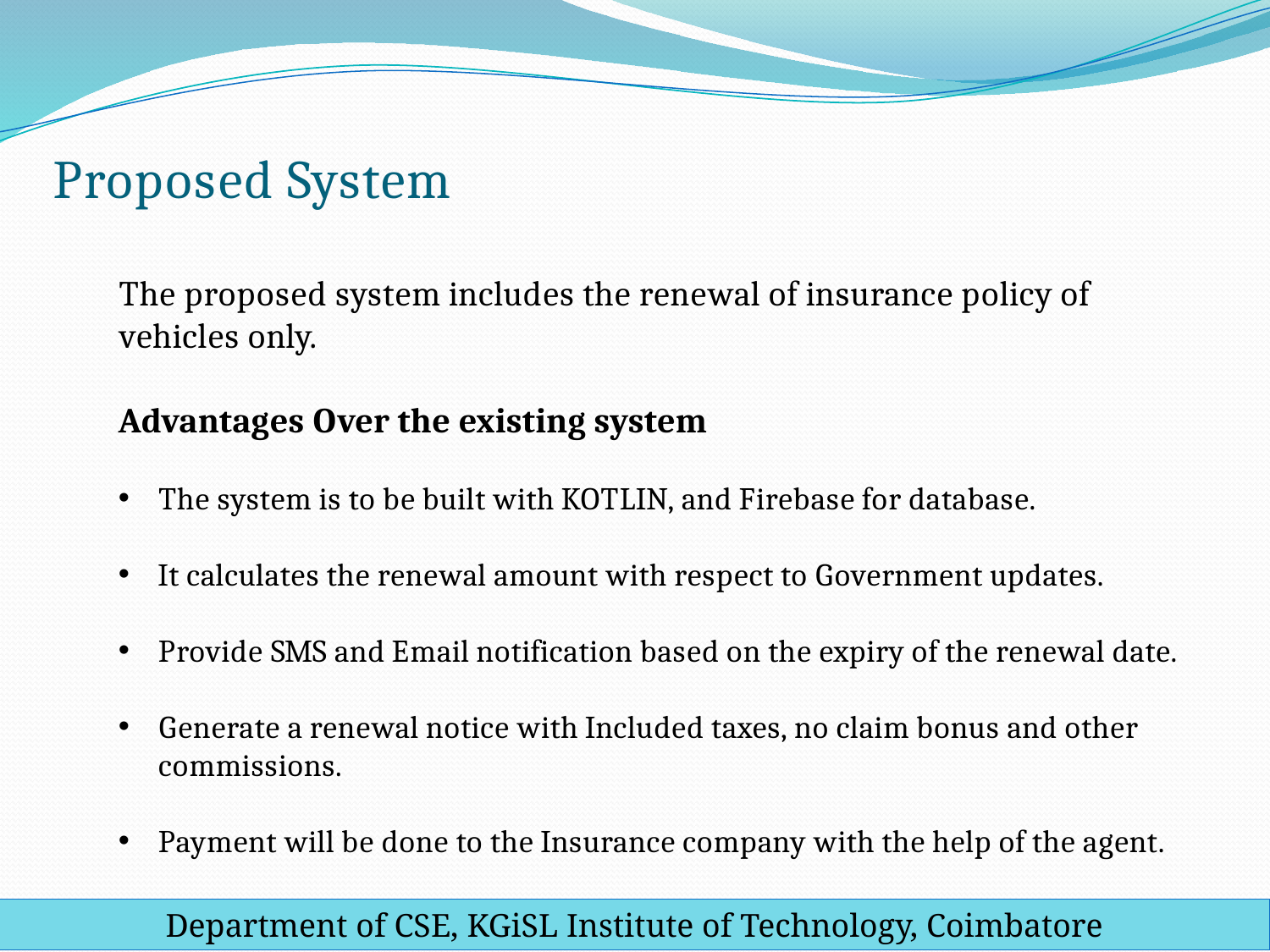

# Proposed System

The proposed system includes the renewal of insurance policy of vehicles only.

Advantages Over the existing system

The system is to be built with KOTLIN, and Firebase for database.

It calculates the renewal amount with respect to Government updates.

Provide SMS and Email notification based on the expiry of the renewal date.

Generate a renewal notice with Included taxes, no claim bonus and other commissions.

Payment will be done to the Insurance company with the help of the agent.
Department of CSE, KGiSL Institute of Technology, Coimbatore